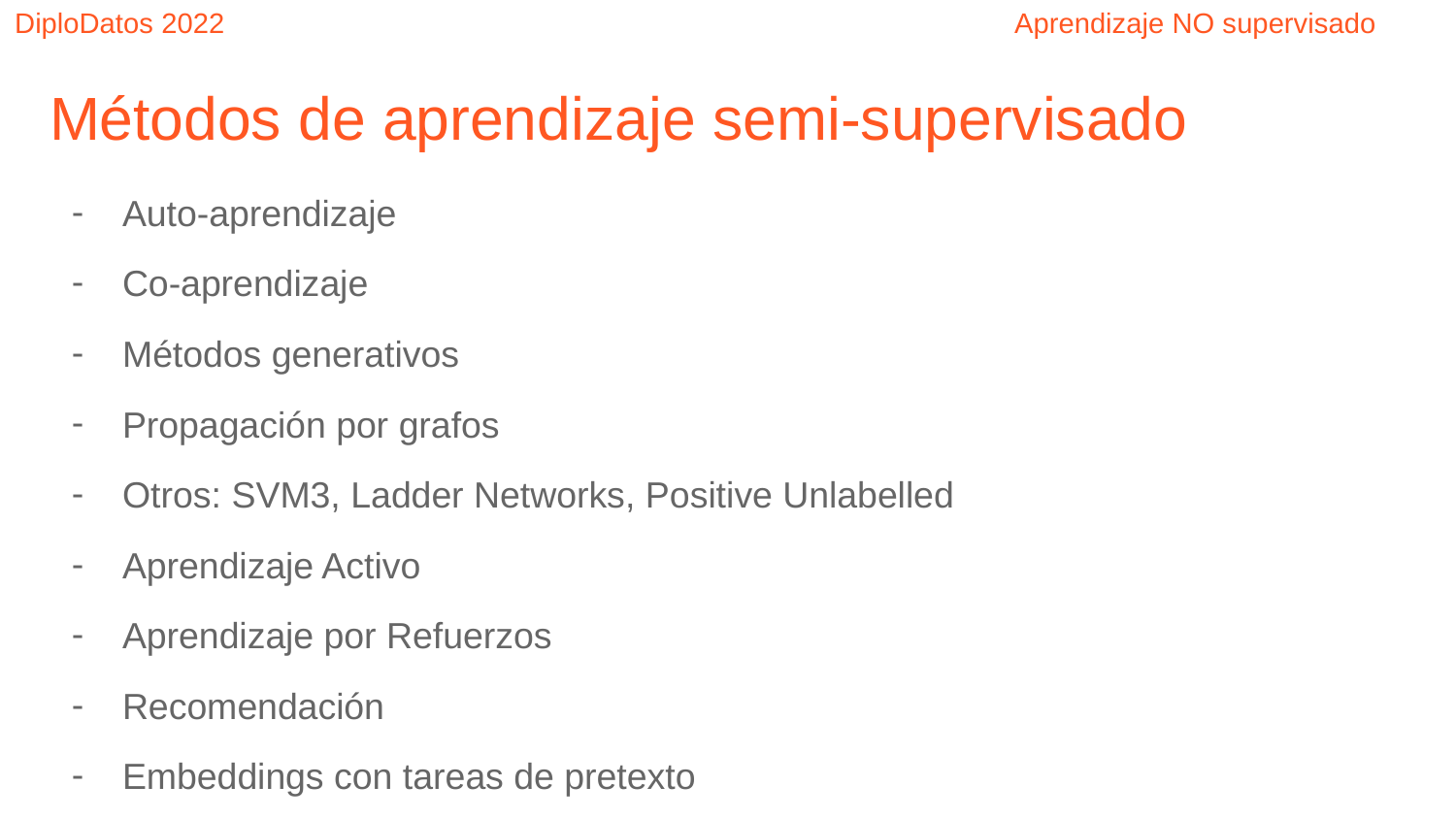

# Métodos de aprendizaje semi-supervisado
Auto-aprendizaje
Co-aprendizaje
Métodos generativos
Propagación por grafos
Otros: SVM3, Ladder Networks, Positive Unlabelled
Aprendizaje Activo
Aprendizaje por Refuerzos
Recomendación
Embeddings con tareas de pretexto